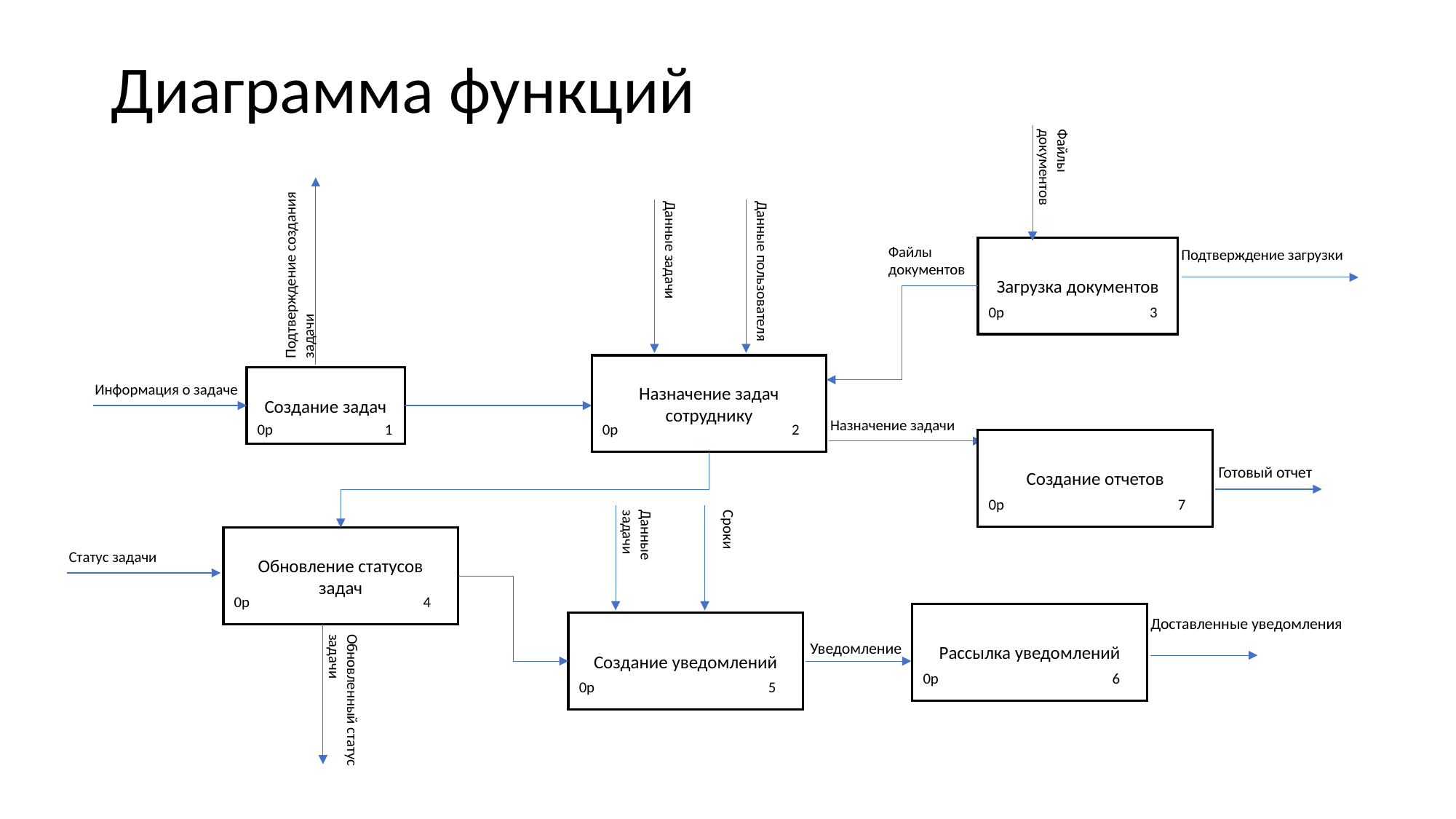

# Диаграмма функций
Файлы документов
Файлы документов
Подтверждение создания задачи
Загрузка документов
0р
3
Подтверждение загрузки
Данные задачи
Данные пользователя
Назначение задач сотруднику
0р
2

Создание задач
0р
1
Информация о задаче
Назначение задачи
Создание отчетов
0р
7
 Готовый отчет
Обновление статусов задач
0р
4
Данные задачи
Сроки
Статус задачи
Рассылка уведомлений
0р
6
Доставленные уведомления
Создание уведомлений
0р
5
Уведомление
Обновленный статус задачи